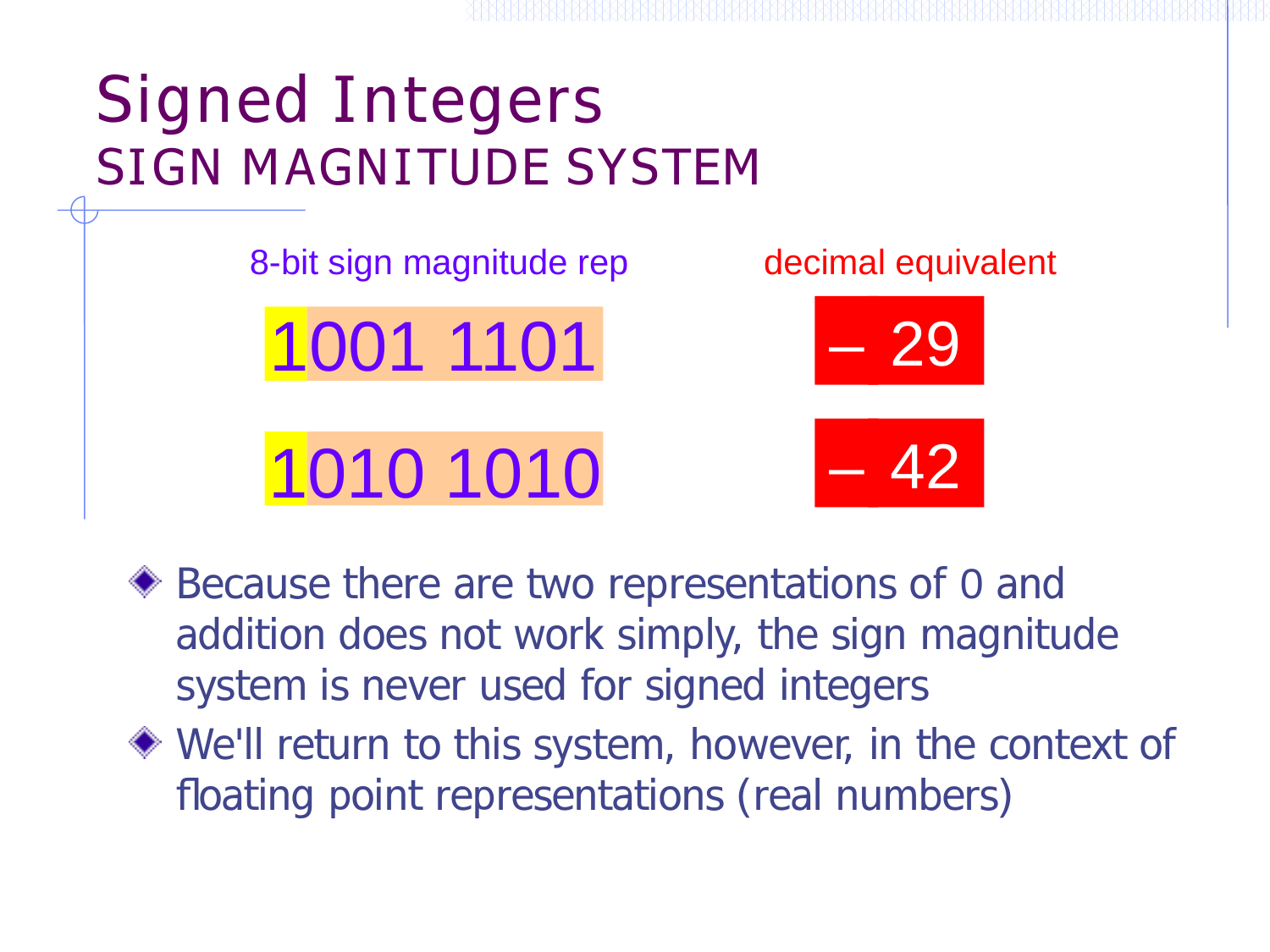

# Signed Integers SIGN MAGNITUDE SYSTEM
8-bit sign magnitude rep
decimal equivalent
1001 1101
–
29

–
42
010 1010
1

Because there are two representations of 0 and addition does not work simply, the sign magnitude system is never used for signed integers
We'll return to this system, however, in the context of floating point representations (real numbers)